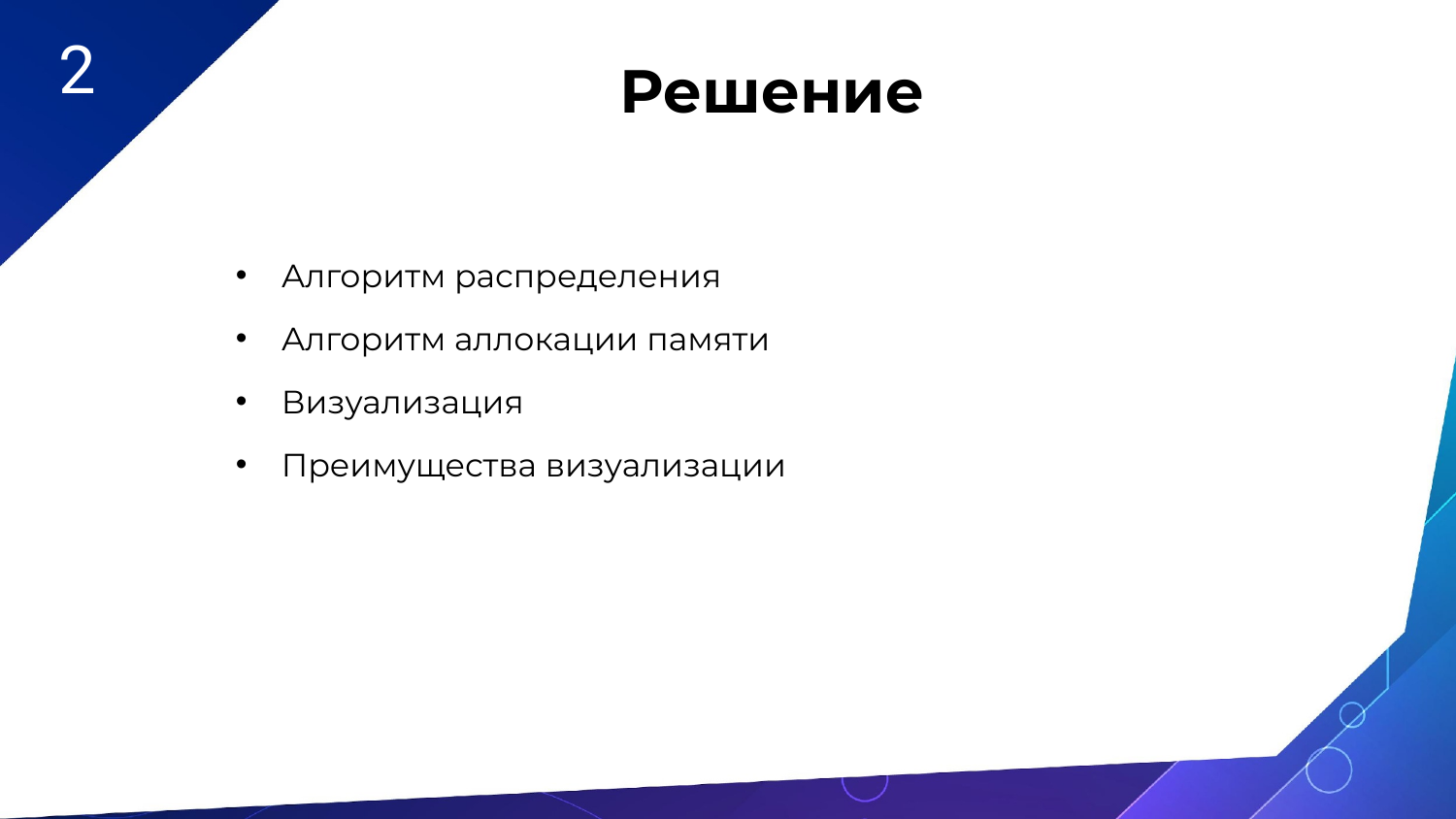

2
Решение
Алгоритм распределения
Алгоритм аллокации памяти
Визуализация
Преимущества визуализации